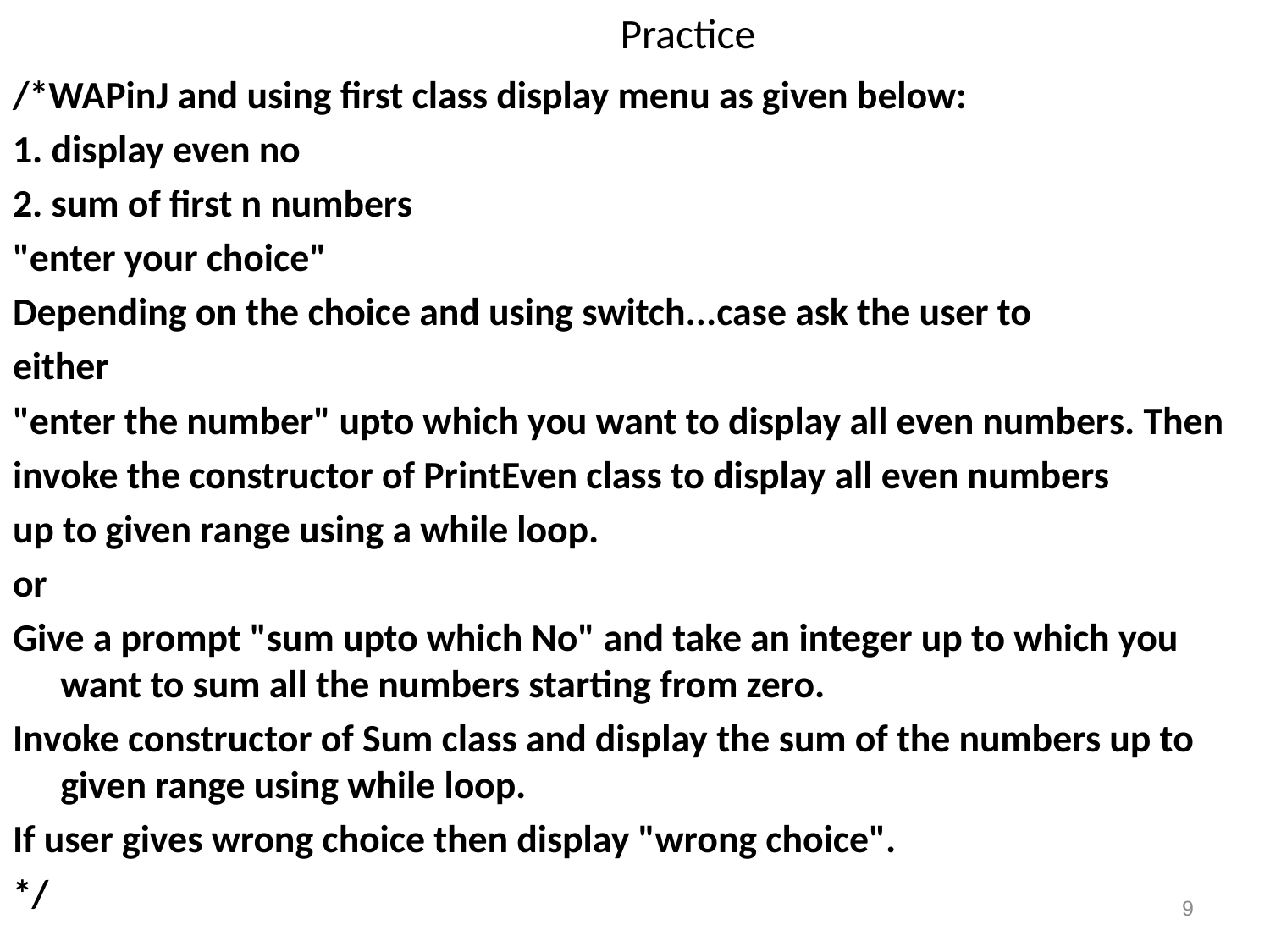

# Practice
/*WAPinJ and using first class display menu as given below:
1. display even no
2. sum of first n numbers
"enter your choice"
Depending on the choice and using switch...case ask the user to
either
"enter the number" upto which you want to display all even numbers. Then
invoke the constructor of PrintEven class to display all even numbers
up to given range using a while loop.
or
Give a prompt "sum upto which No" and take an integer up to which you want to sum all the numbers starting from zero.
Invoke constructor of Sum class and display the sum of the numbers up to given range using while loop.
If user gives wrong choice then display "wrong choice".
*/
9